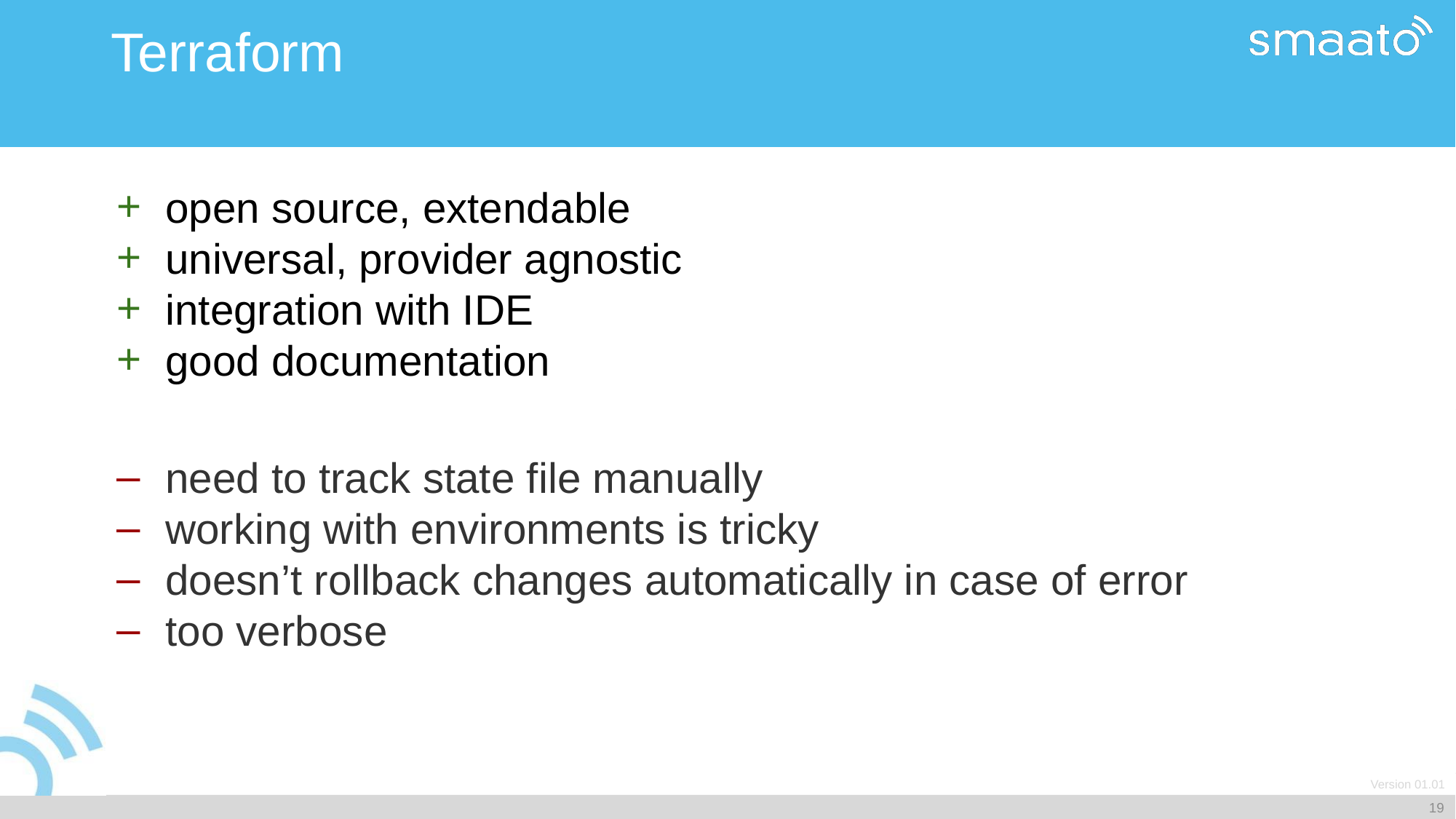

# Terraform

open source, extendable
universal, provider agnostic
integration with IDE
good documentation

need to track state file manually
working with environments is tricky
doesn’t rollback changes automatically in case of error
too verbose

19